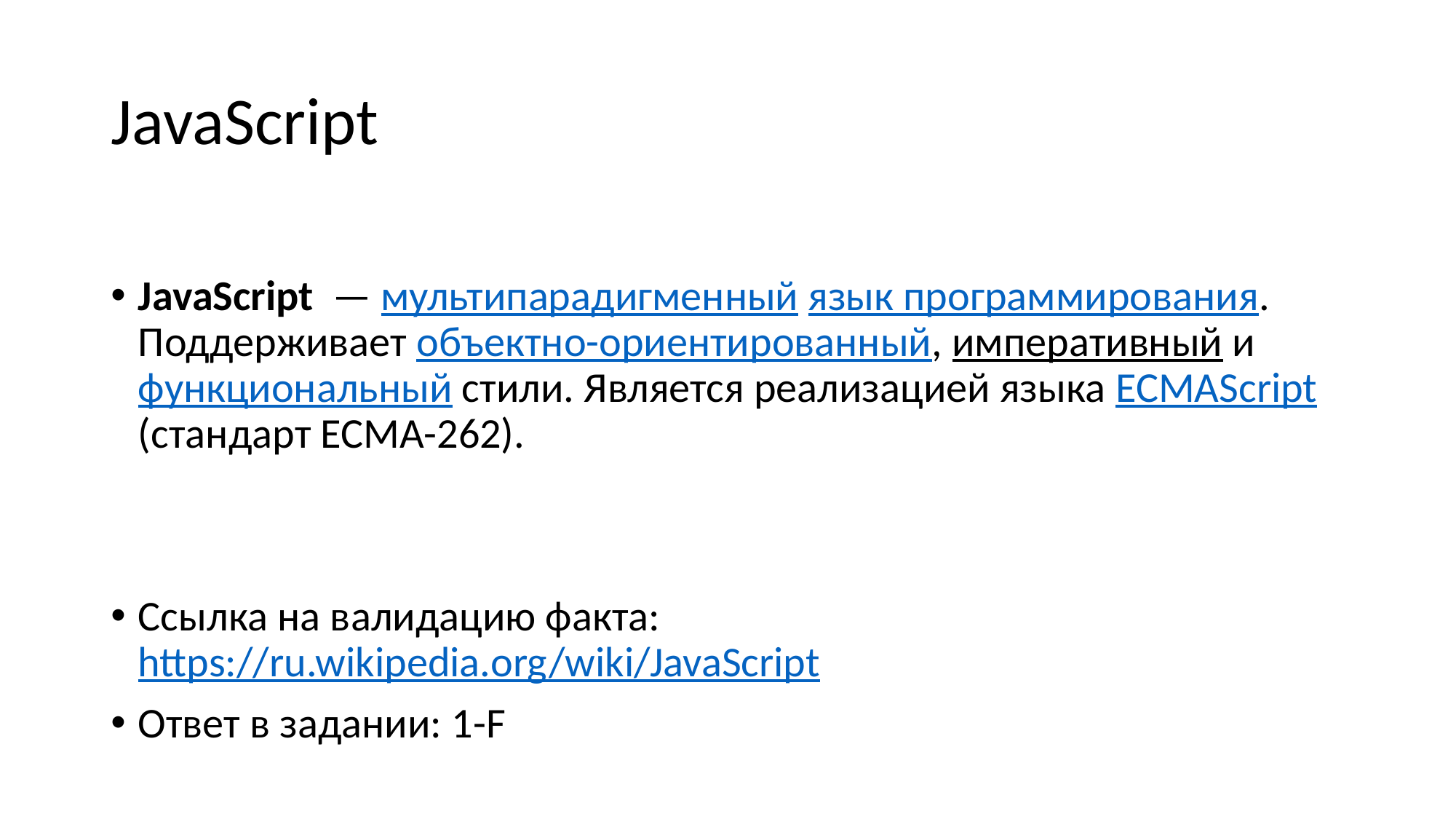

# JavaScript
JavaScript  — мультипарадигменный язык программирования. Поддерживает объектно-ориентированный, императивный и функциональный стили. Является реализацией языка ECMAScript (стандарт ECMA-262).

Ссылка на валидацию факта: https://ru.wikipedia.org/wiki/JavaScript
Ответ в задании: 1-F